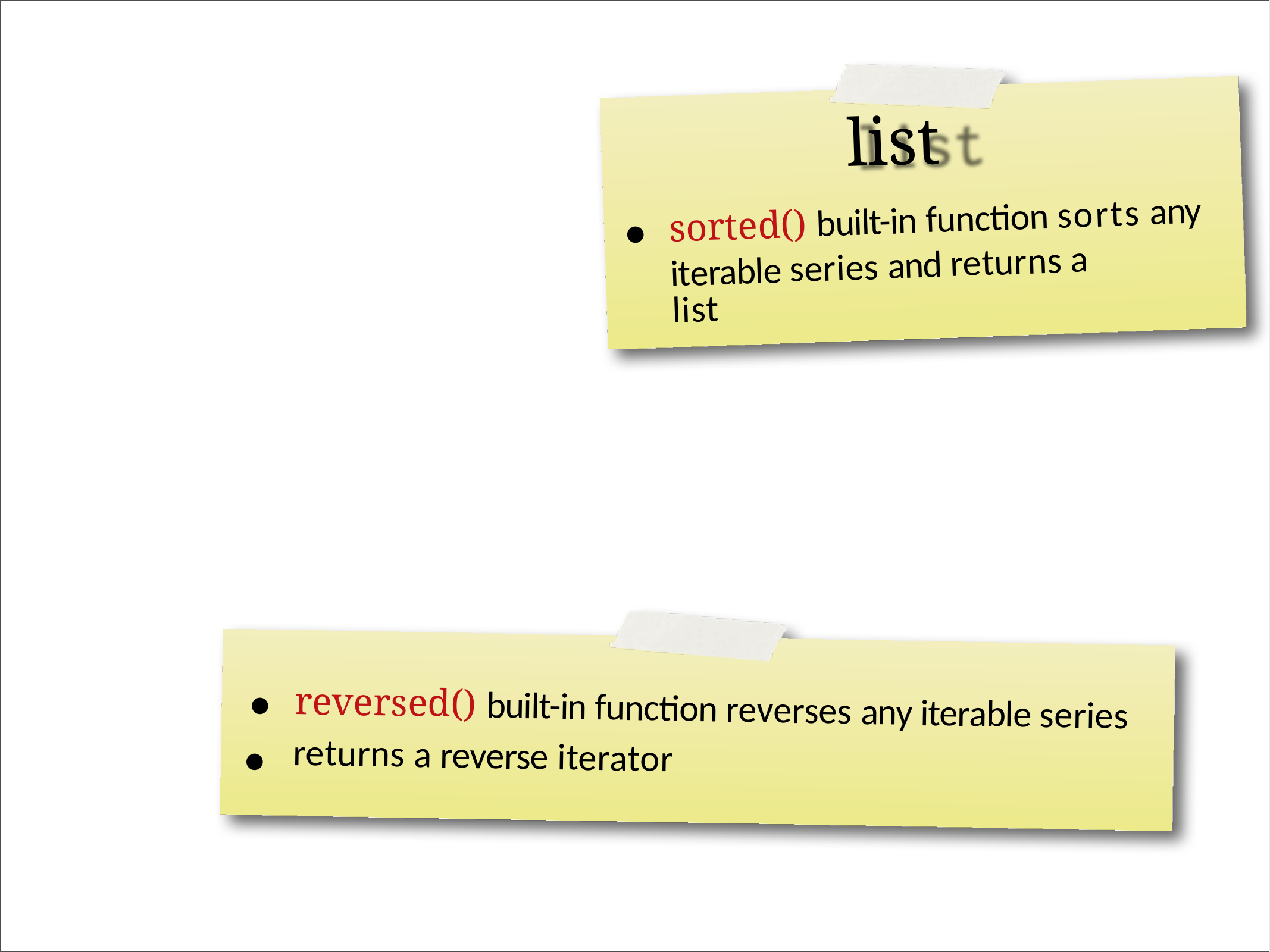

list
sorted() built-in function sorts any
•
iterable series and returns a list

•
reversed() built-in function reverses any iterable series
•
returns a reverse iterator